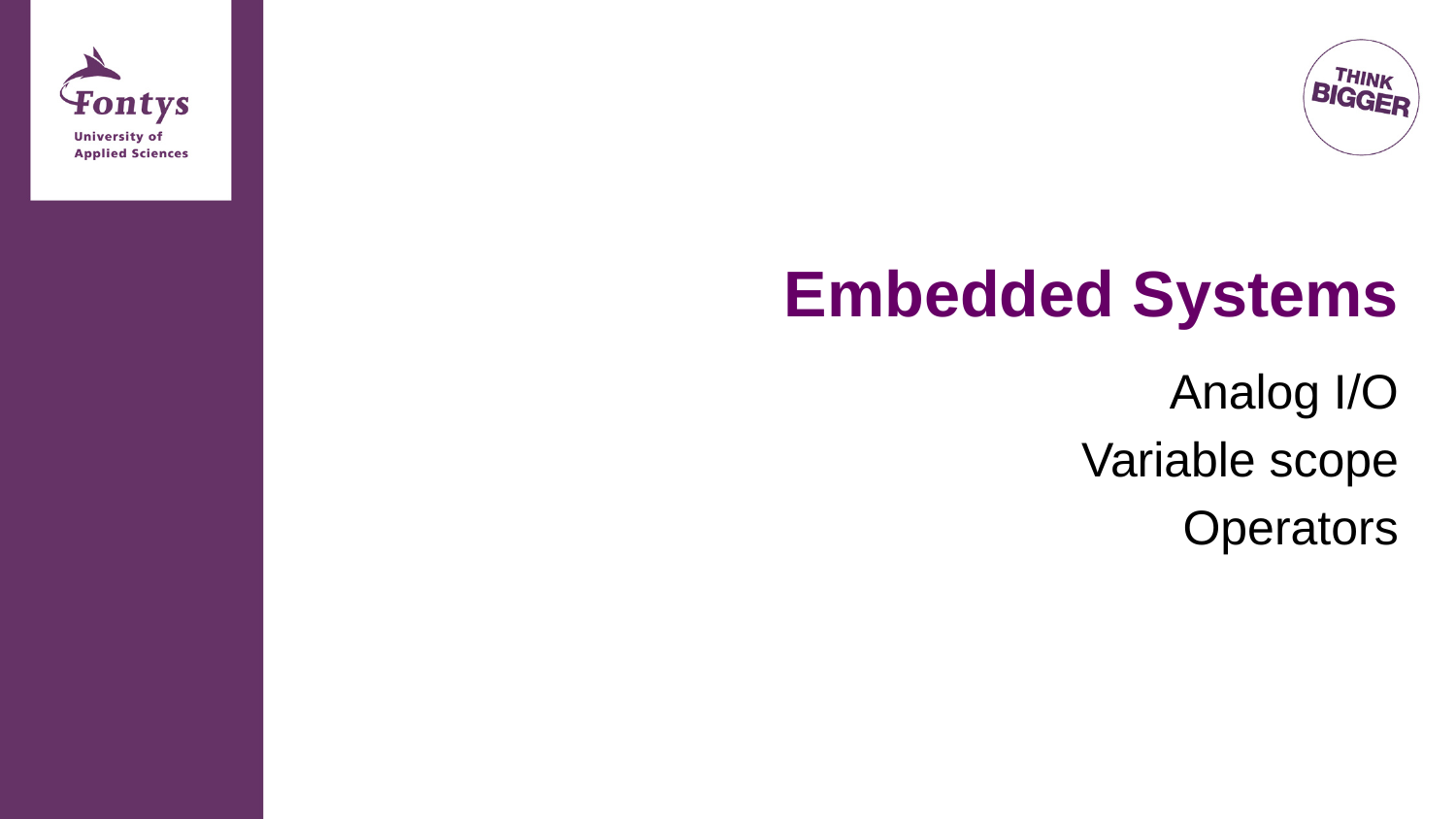

# Embedded Systems
Analog I/O
Variable scope
Operators